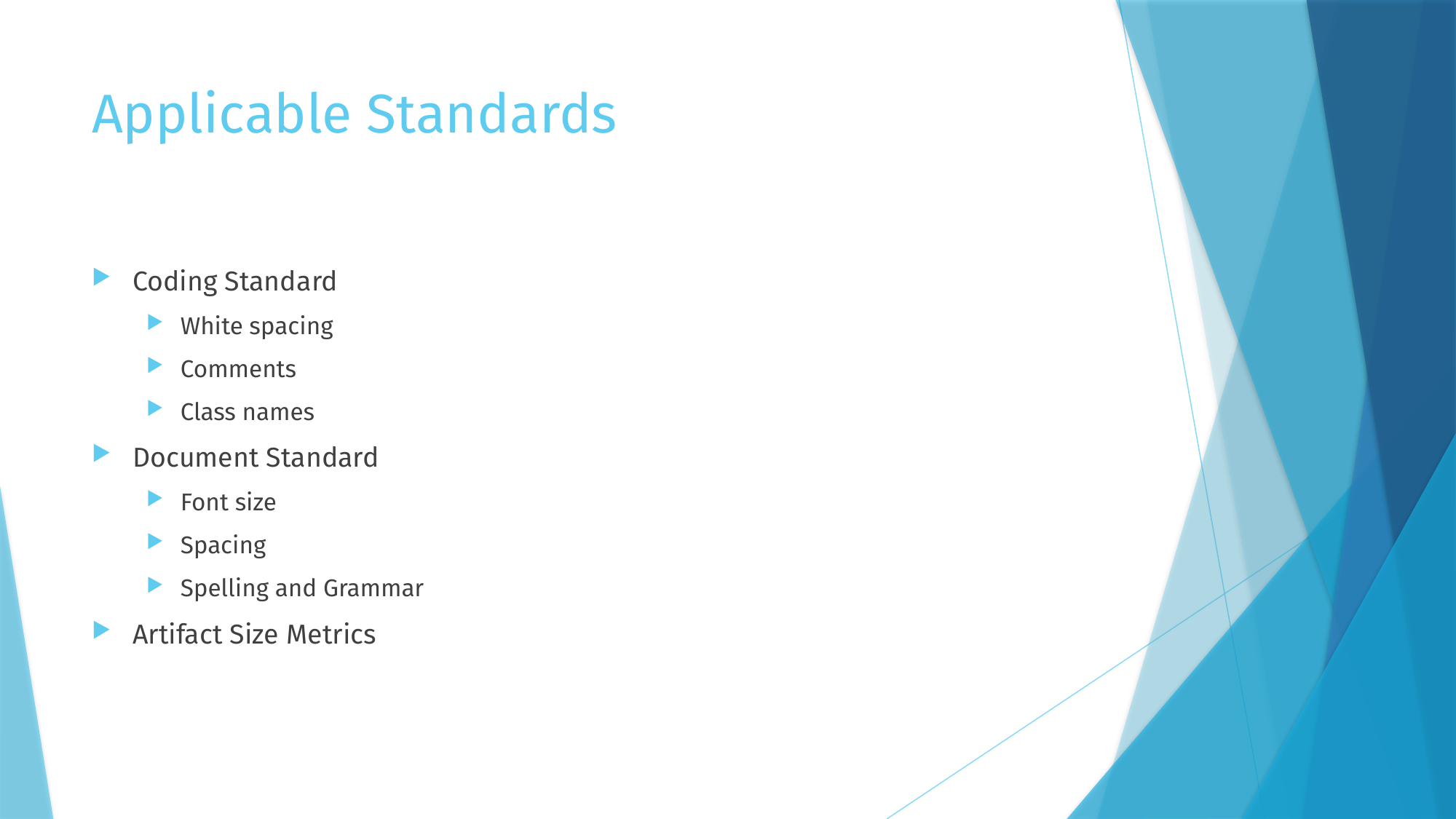

# Applicable Standards
Coding Standard
White spacing
Comments
Class names
Document Standard
Font size
Spacing
Spelling and Grammar
Artifact Size Metrics